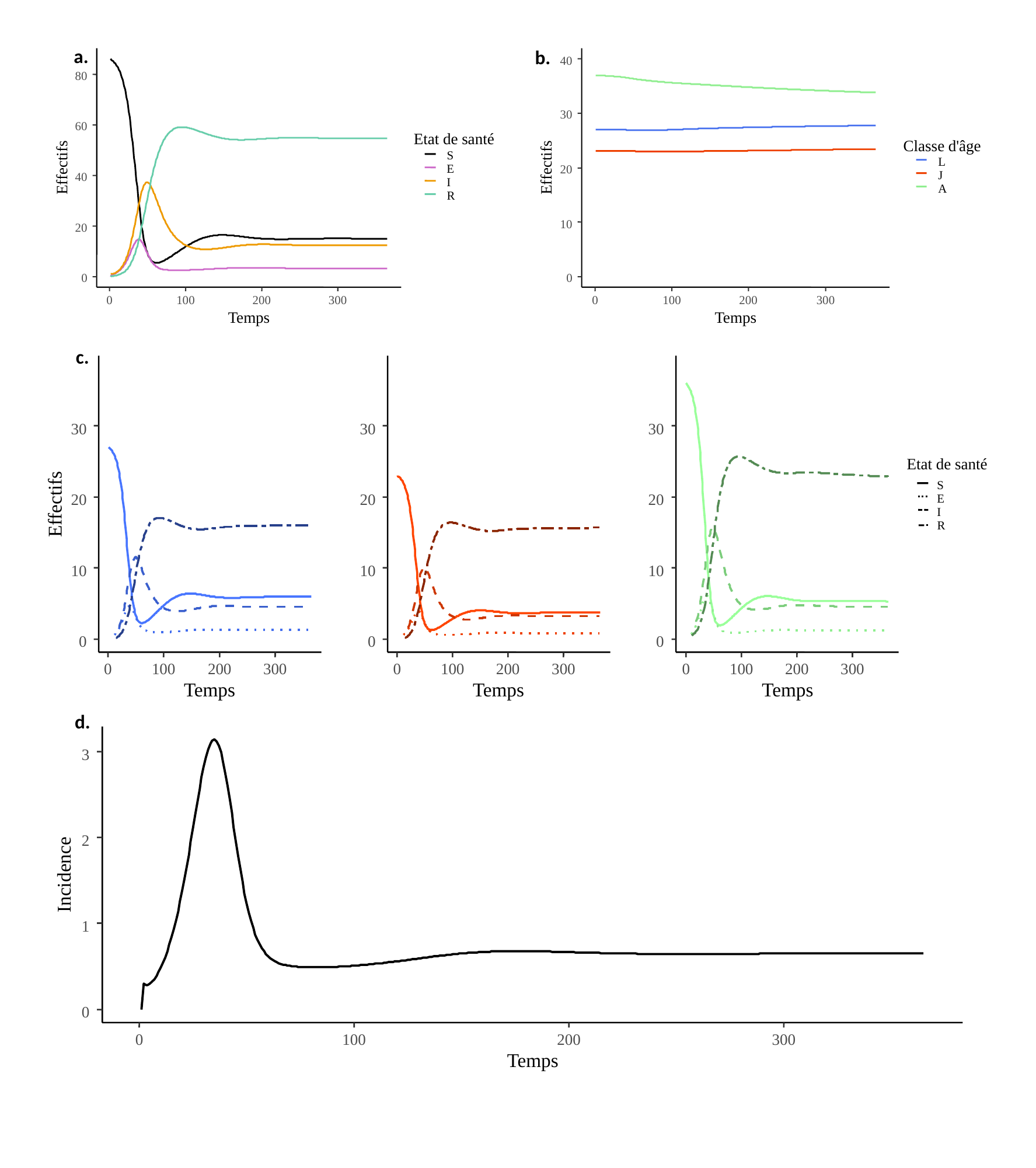

a.
b.

40

80

30

60

Etat de santé
Classe d'âge
S

L
Effectifs
Effectifs

E
20

J

40

I

A

R

10
20

0
0

0
100
200
300
0
100
200
300
Temps
Temps
c.

30
30
30

Etat de santé

S

20
20
20
E

Effectifs

I

R

10
10
10

0
0
0

0
100
200
300
0
100
200
300
0
100
200
300
Temps
Temps
Temps
d.

3

2

Incidence
1

0

0
100
200
300
Temps